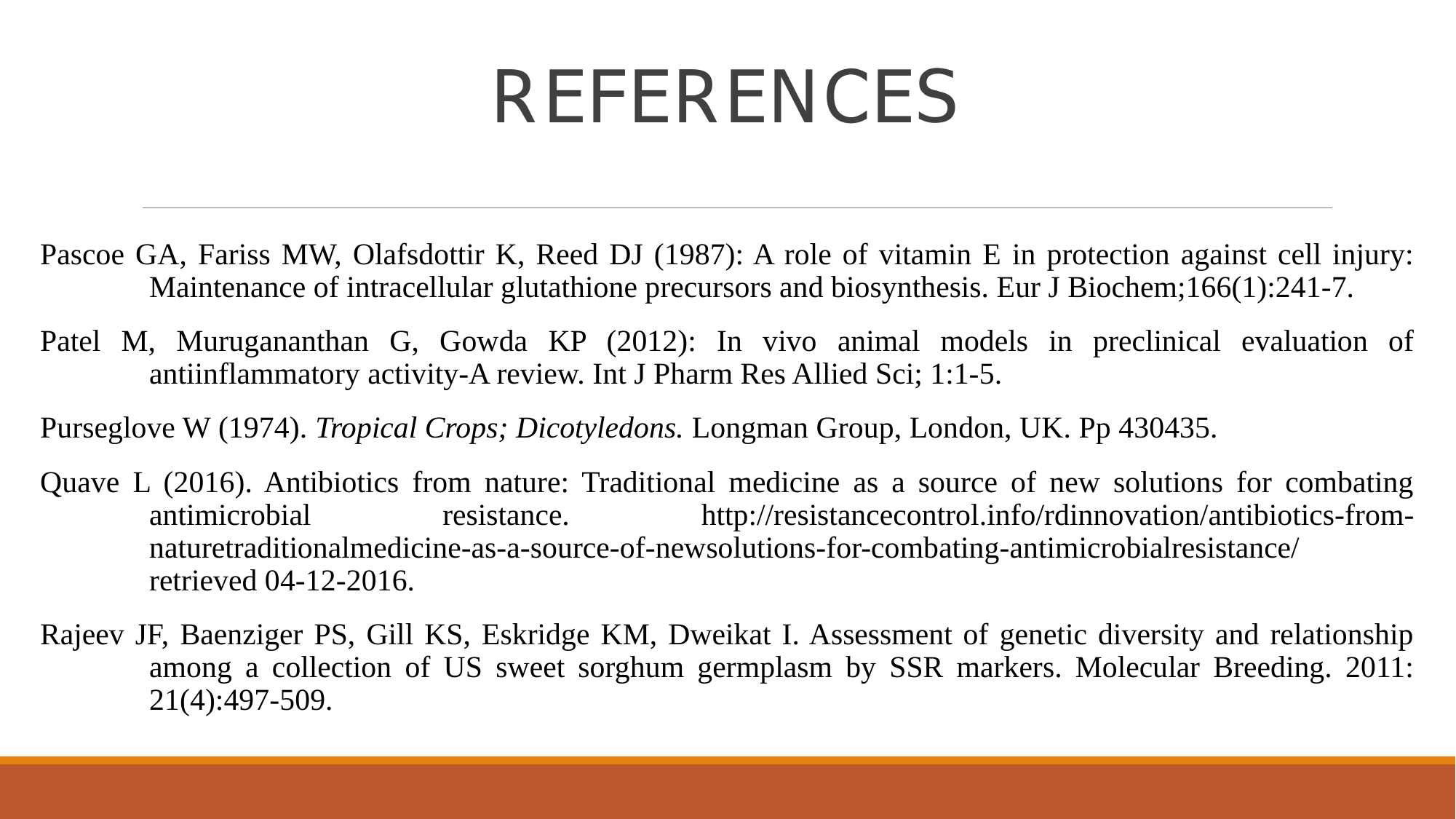

# REFERENCES
Pascoe GA, Fariss MW, Olafsdottir K, Reed DJ (1987): A role of vitamin E in protection against cell injury: Maintenance of intracellular glutathione precursors and biosynthesis. Eur J Biochem;166(1):241-7.
Patel M, Murugananthan G, Gowda KP (2012): In vivo animal models in preclinical evaluation of antiinflammatory activity-A review. Int J Pharm Res Allied Sci; 1:1-5.
Purseglove W (1974). Tropical Crops; Dicotyledons. Longman Group, London, UK. Pp 430435.
Quave L (2016). Antibiotics from nature: Traditional medicine as a source of new solutions for combating antimicrobial resistance. http://resistancecontrol.info/rdinnovation/antibiotics-from-naturetraditionalmedicine-as-a-source-of-newsolutions-for-combating-antimicrobialresistance/ retrieved 04-12-2016.
Rajeev JF, Baenziger PS, Gill KS, Eskridge KM, Dweikat I. Assessment of genetic diversity and relationship among a collection of US sweet sorghum germplasm by SSR markers. Molecular Breeding. 2011: 21(4):497-509.